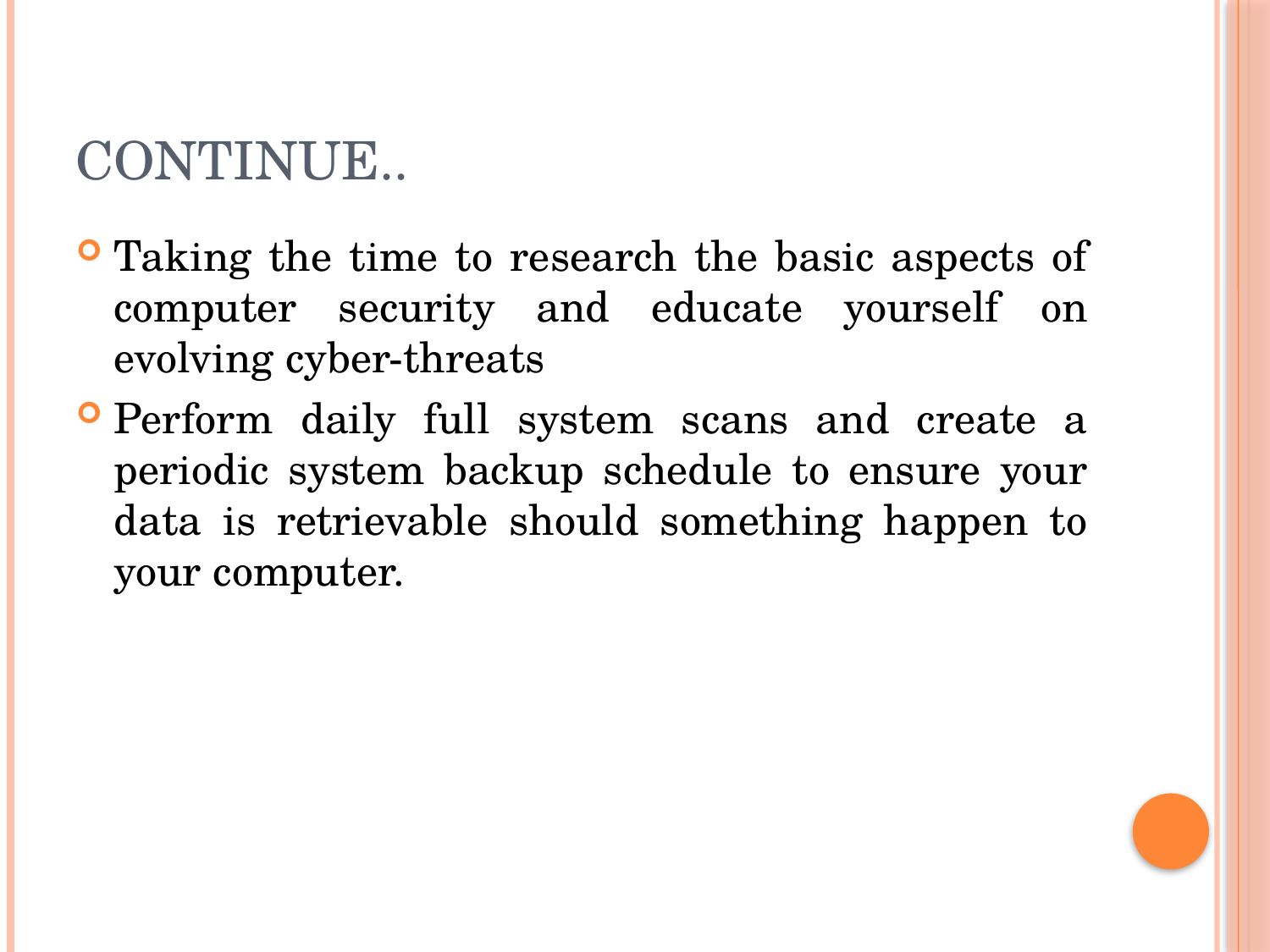

# Continue..
Taking the time to research the basic aspects of computer security and educate yourself on evolving cyber-threats
Perform daily full system scans and create a periodic system backup schedule to ensure your data is retrievable should something happen to your computer.